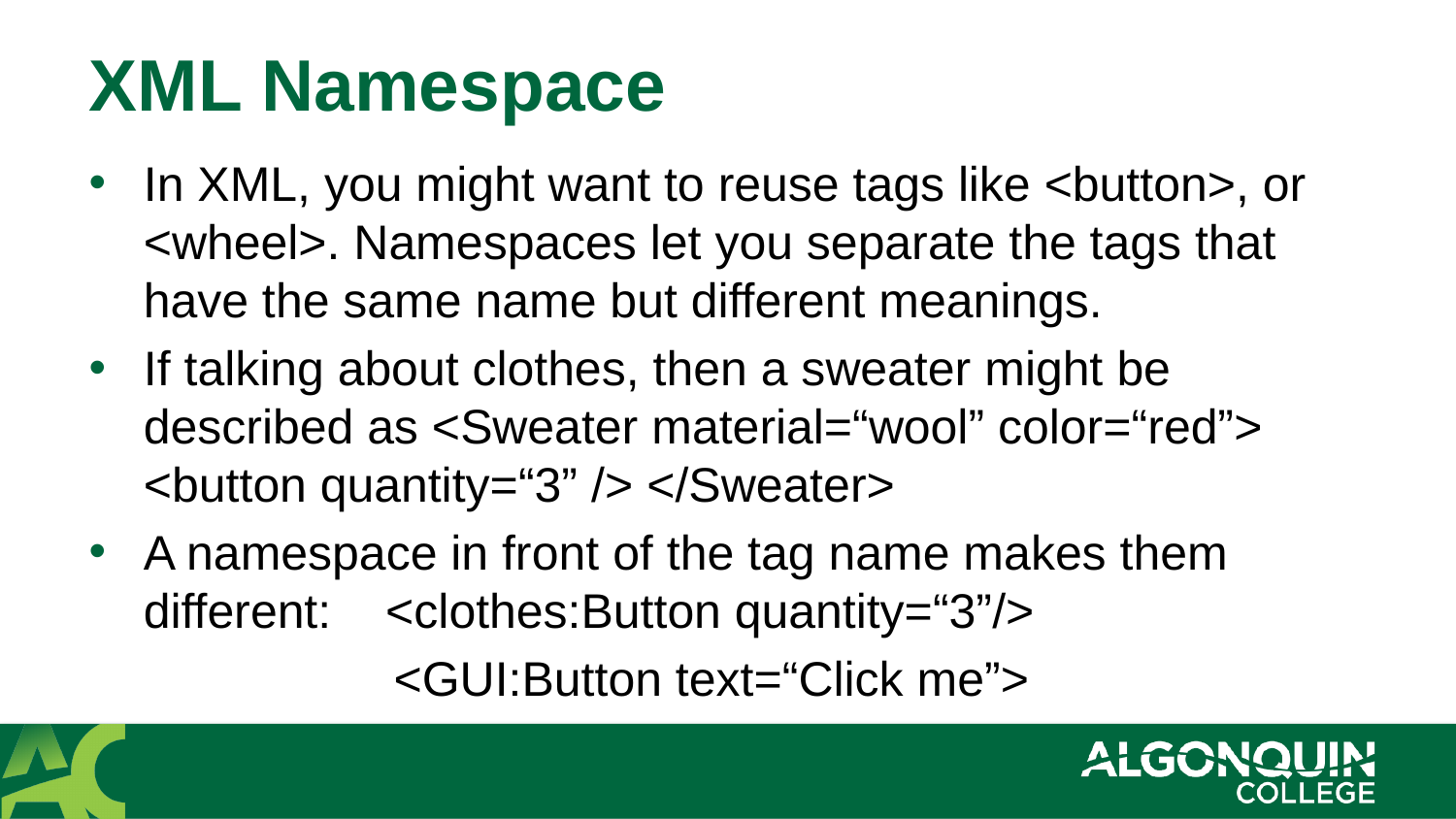

# XML Namespace
In XML, you might want to reuse tags like <button>, or <wheel>. Namespaces let you separate the tags that have the same name but different meanings.
If talking about clothes, then a sweater might be described as <Sweater material=“wool” color=“red”> <button quantity=“3” /> </Sweater>
A namespace in front of the tag name makes them different:    <clothes:Button quantity=“3”/>
		 <GUI:Button text=“Click me”>